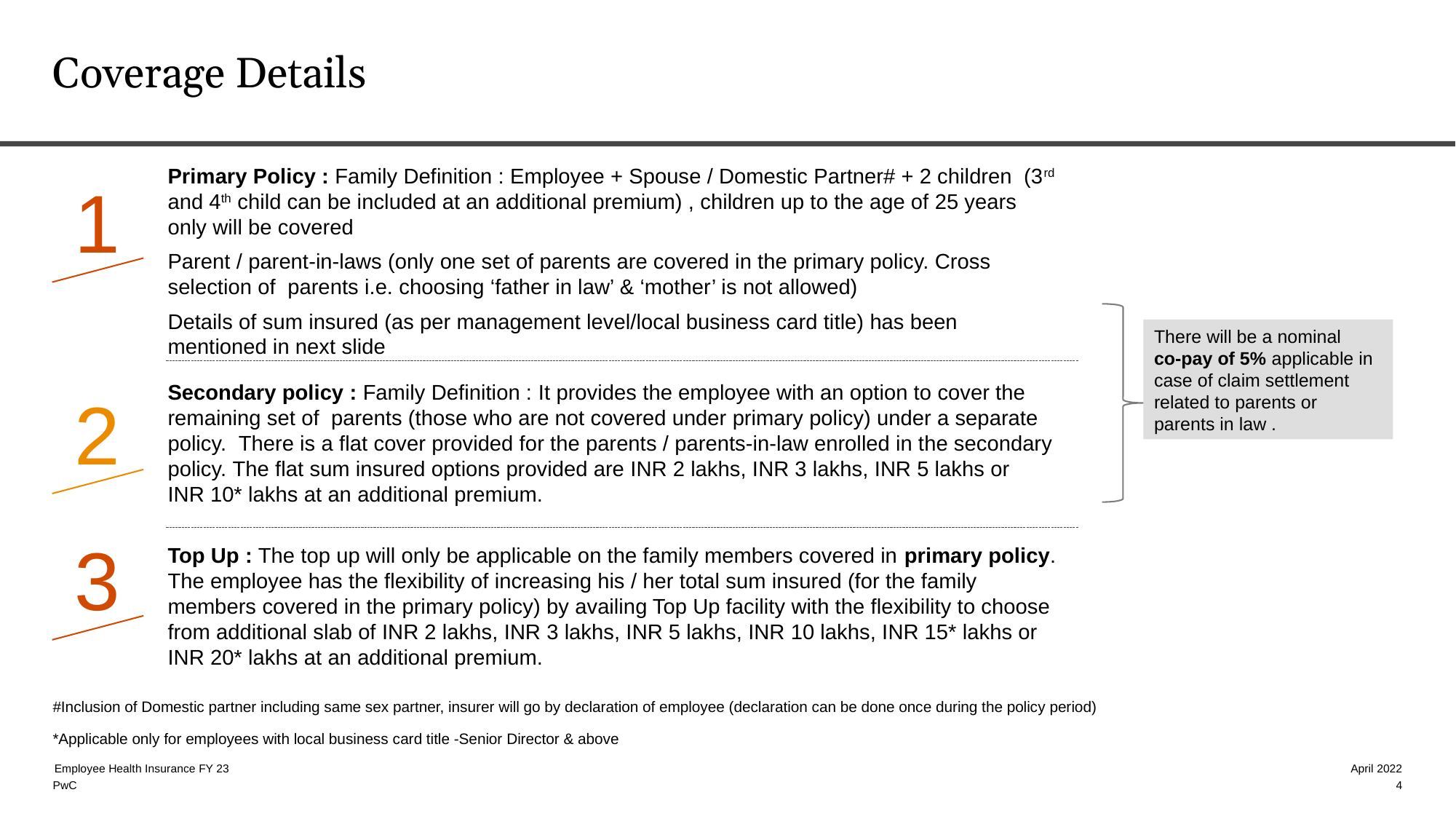

# Coverage Details
Primary Policy : Family Definition : Employee + Spouse / Domestic Partner# + 2 children  (3rd and 4th child can be included at an additional premium) , children up to the age of 25 years only will be covered
Parent / parent-in-laws (only one set of parents are covered in the primary policy. Cross selection of  parents i.e. choosing ‘father in law’ & ‘mother’ is not allowed)
Details of sum insured (as per management level/local business card title) has been mentioned in next slide
1

There will be a nominal
co-pay of 5% applicable in case of claim settlement related to parents or parents in law .
Secondary policy : Family Definition : It provides the employee with an option to cover the remaining set of  parents (those who are not covered under primary policy) under a separate policy.  There is a flat cover provided for the parents / parents-in-law enrolled in the secondary policy. The flat sum insured options provided are INR 2 lakhs, INR 3 lakhs, INR 5 lakhs or
INR 10* lakhs at an additional premium.
2
3
Top Up : The top up will only be applicable on the family members covered in primary policy.
The employee has the flexibility of increasing his / her total sum insured (for the family members covered in the primary policy) by availing Top Up facility with the flexibility to choose from additional slab of INR 2 lakhs, INR 3 lakhs, INR 5 lakhs, INR 10 lakhs, INR 15* lakhs or
INR 20* lakhs at an additional premium.
#Inclusion of Domestic partner including same sex partner, insurer will go by declaration of employee (declaration can be done once during the policy period)
*Applicable only for employees with local business card title -Senior Director & above
Employee Health Insurance FY 23
April 2022
4